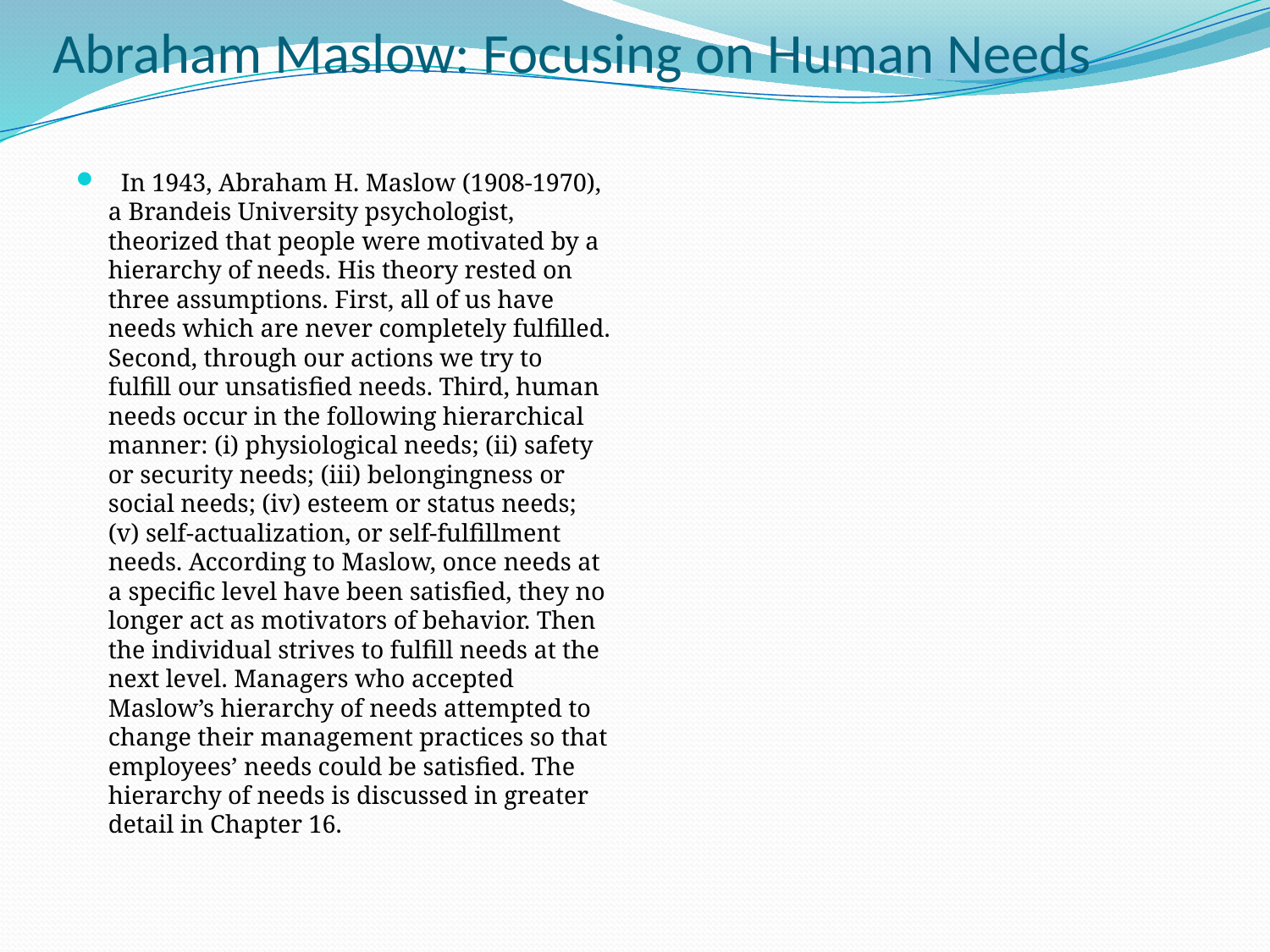

# Abraham Maslow: Focusing on Human Needs

  In 1943, Abraham H. Maslow (1908-1970), a Brandeis University psychologist, theorized that people were motivated by a hierarchy of needs. His theory rested on three assumptions. First, all of us have needs which are never completely fulfilled. Second, through our actions we try to fulfill our unsatisfied needs. Third, human needs occur in the following hierarchical manner: (i) physiological needs; (ii) safety or security needs; (iii) belongingness or social needs; (iv) esteem or status needs; (v) self-actualization, or self-fulfillment needs. According to Maslow, once needs at a specific level have been satisfied, they no longer act as motivators of behavior. Then the individual strives to fulfill needs at the next level. Managers who accepted Maslow’s hierarchy of needs attempted to change their management practices so that employees’ needs could be satisfied. The hierarchy of needs is discussed in greater detail in Chapter 16.